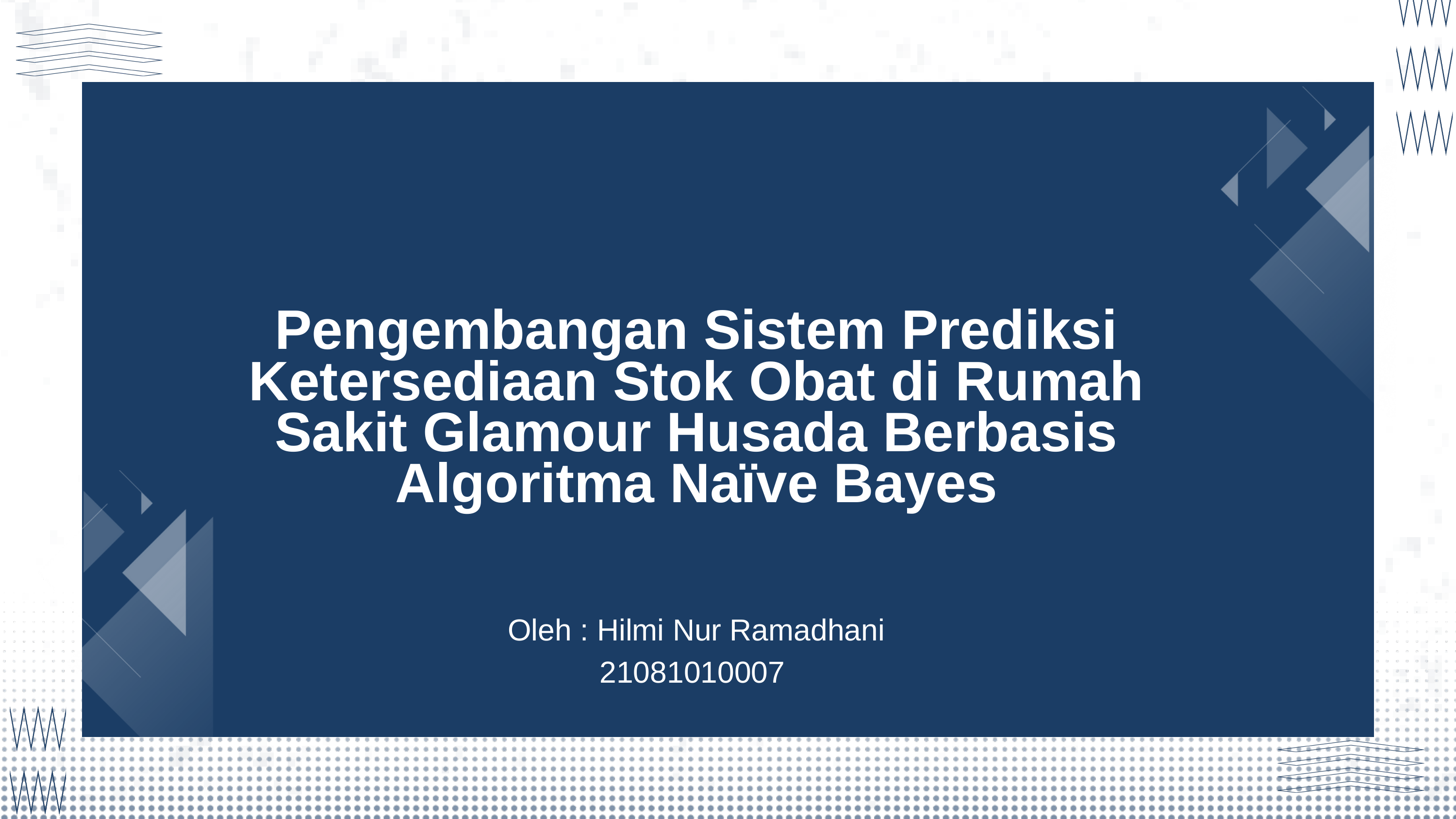

Pengembangan Sistem Prediksi Ketersediaan Stok Obat di Rumah Sakit Glamour Husada Berbasis Algoritma Naïve Bayes

Oleh : Hilmi Nur Ramadhani
21081010007